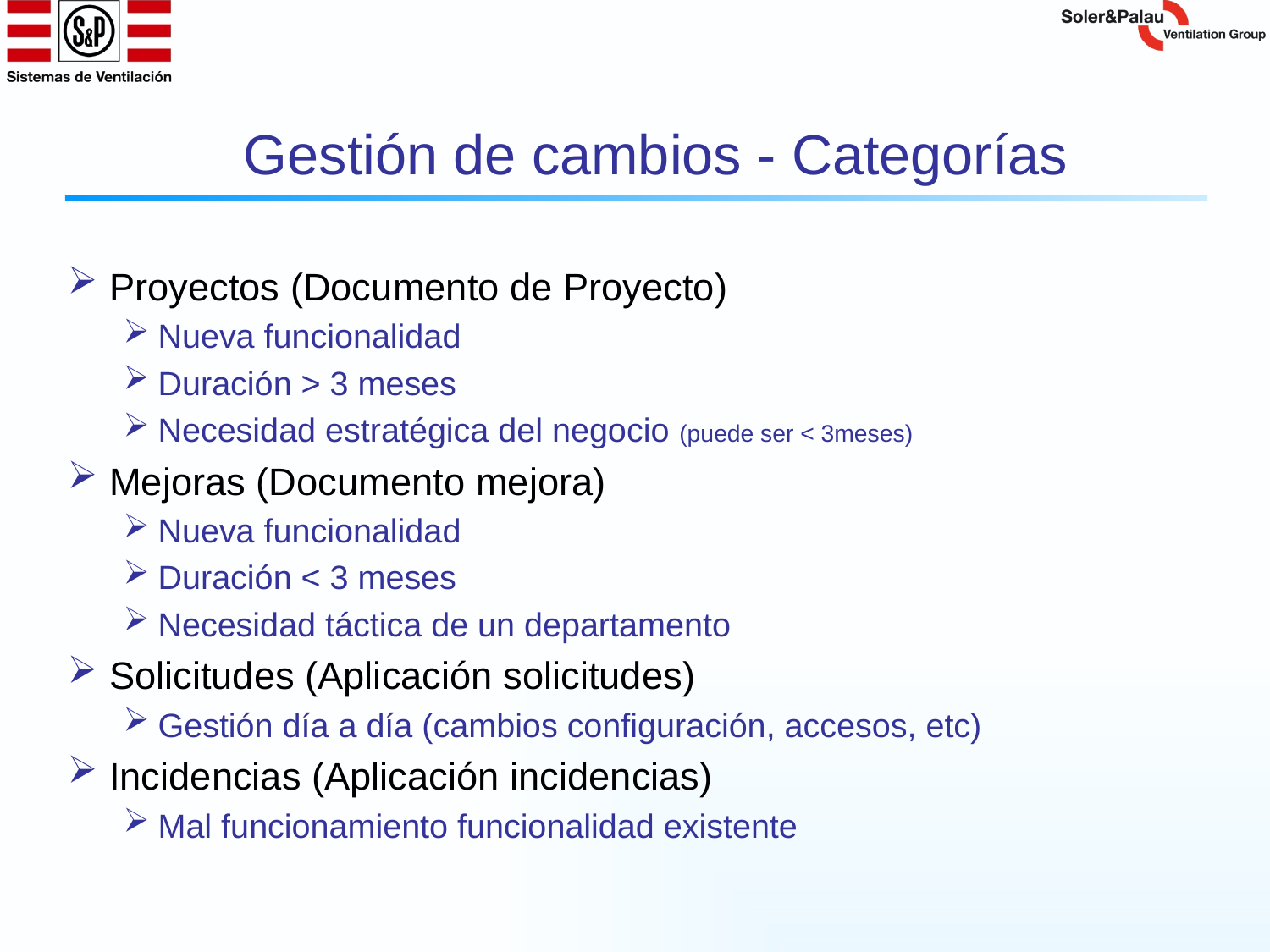

# Gestión de cambios - Categorías
Proyectos (Documento de Proyecto)
Nueva funcionalidad
Duración > 3 meses
Necesidad estratégica del negocio (puede ser < 3meses)
Mejoras (Documento mejora)
Nueva funcionalidad
Duración < 3 meses
Necesidad táctica de un departamento
Solicitudes (Aplicación solicitudes)
Gestión día a día (cambios configuración, accesos, etc)
Incidencias (Aplicación incidencias)
Mal funcionamiento funcionalidad existente